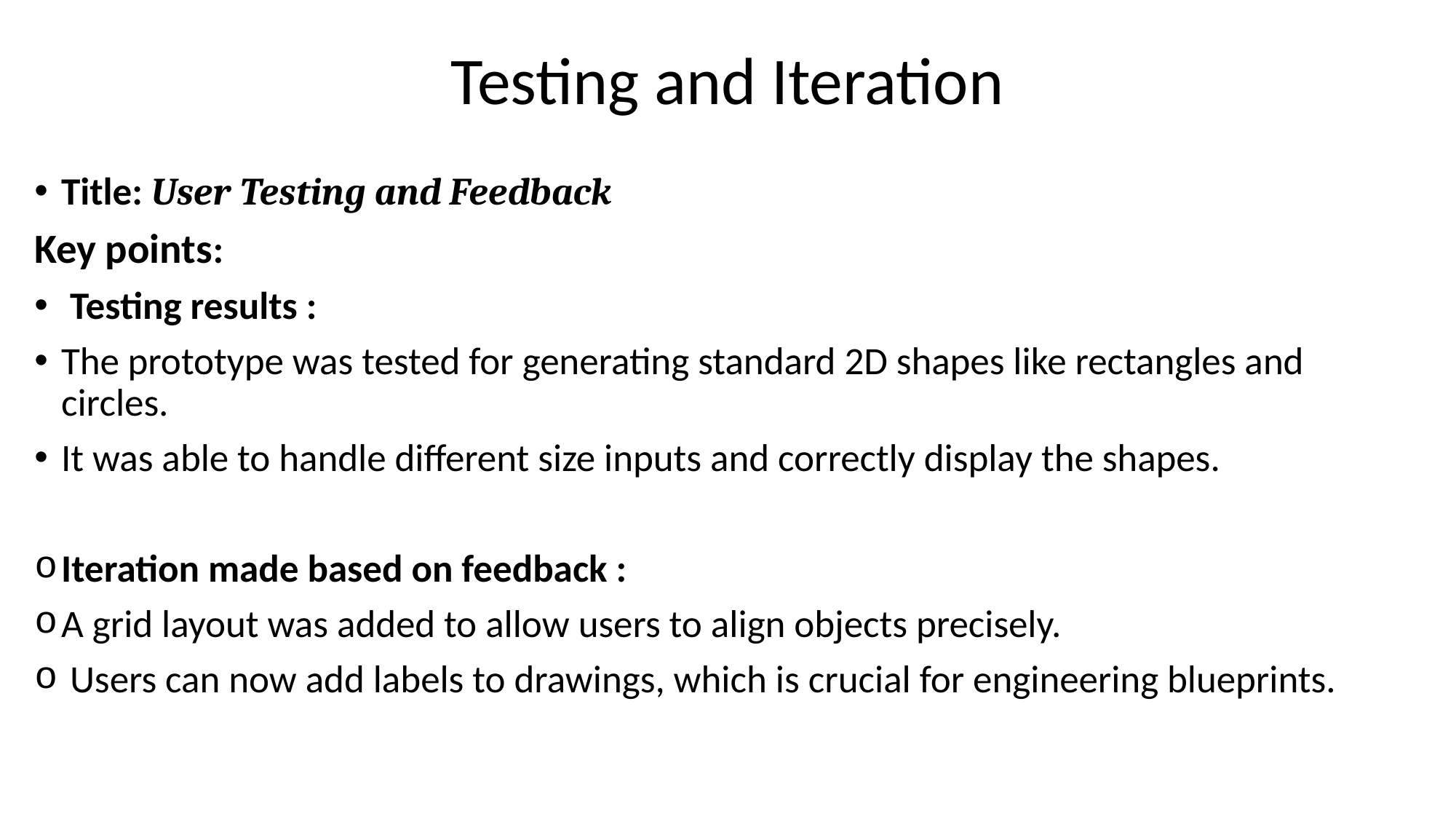

# Testing and Iteration
Title: User Testing and Feedback
Key points:
 Testing results :
The prototype was tested for generating standard 2D shapes like rectangles and circles.
It was able to handle different size inputs and correctly display the shapes.

Iteration made based on feedback :
A grid layout was added to allow users to align objects precisely.
 Users can now add labels to drawings, which is crucial for engineering blueprints.